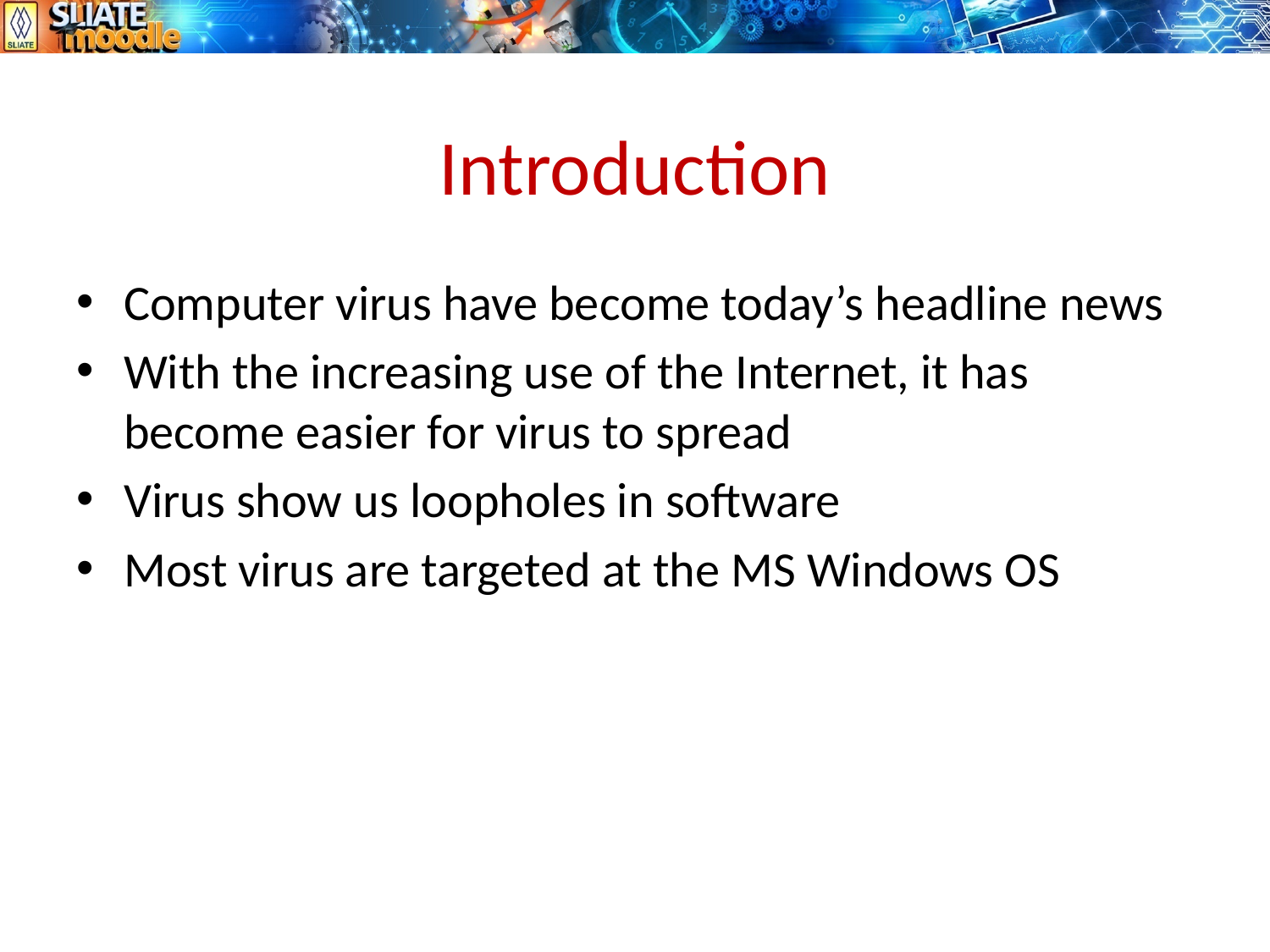

# Introduction
Computer virus have become today’s headline news
With the increasing use of the Internet, it has become easier for virus to spread
Virus show us loopholes in software
Most virus are targeted at the MS Windows OS